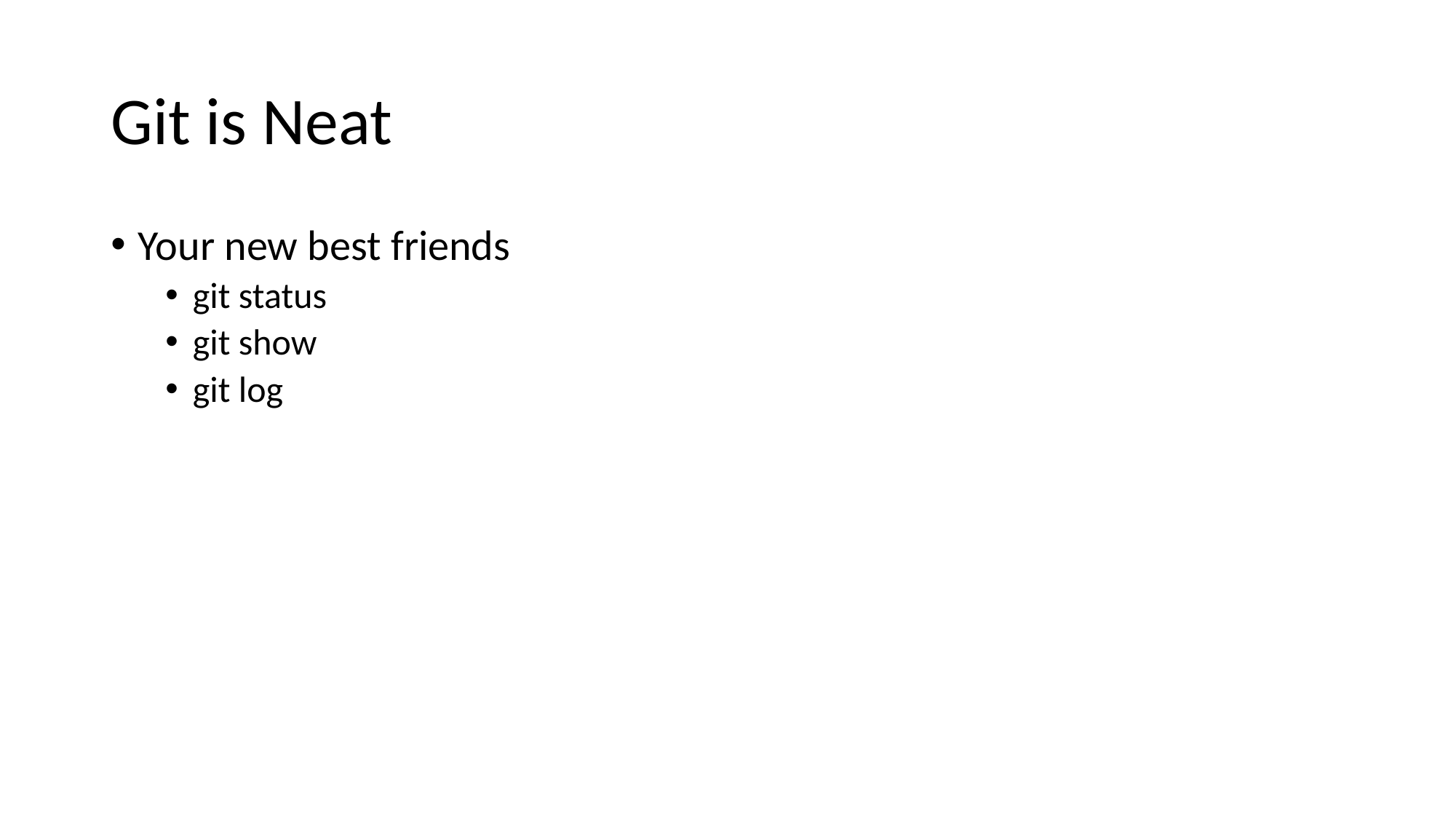

# Git is Neat
Your new best friends
git status
git show
git log